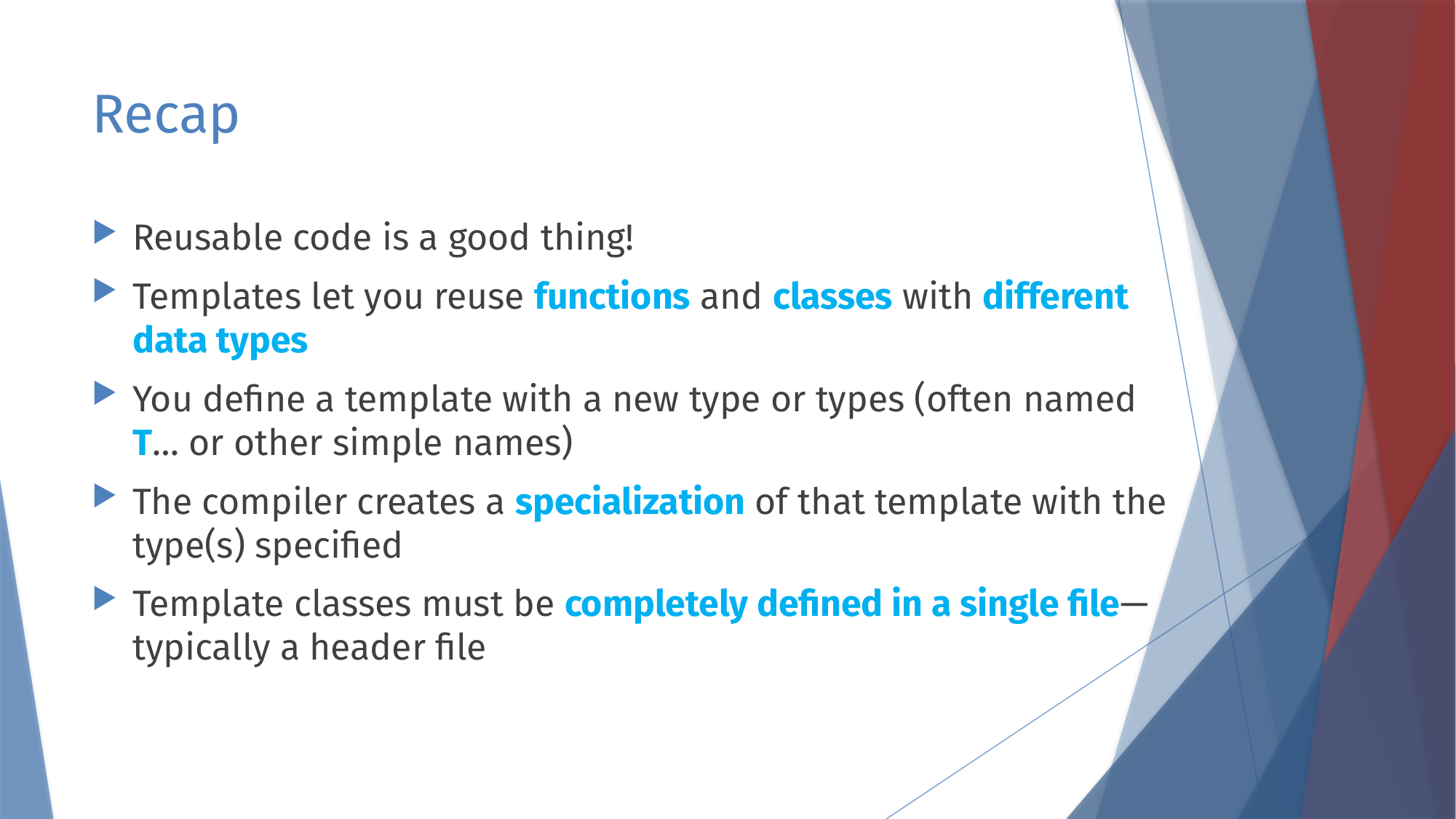

# Recap
Reusable code is a good thing!
Templates let you reuse functions and classes with different data types
You define a template with a new type or types (often named T… or other simple names)
The compiler creates a specialization of that template with the type(s) specified
Template classes must be completely defined in a single file—typically a header file